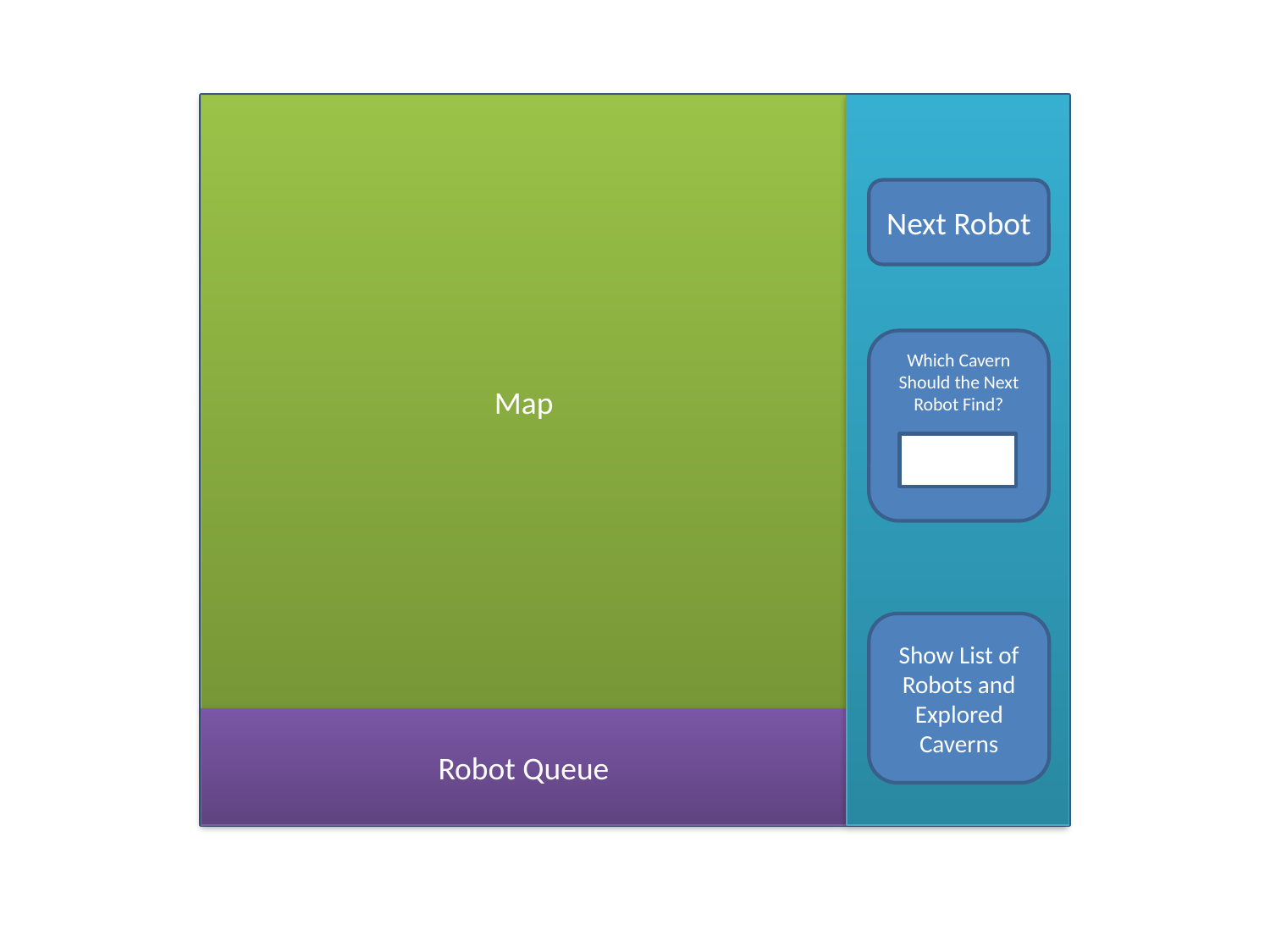

Map

Next Robot
Which Cavern Should the Next Robot Find?

Show List of Robots and Explored Caverns
Robot Queue